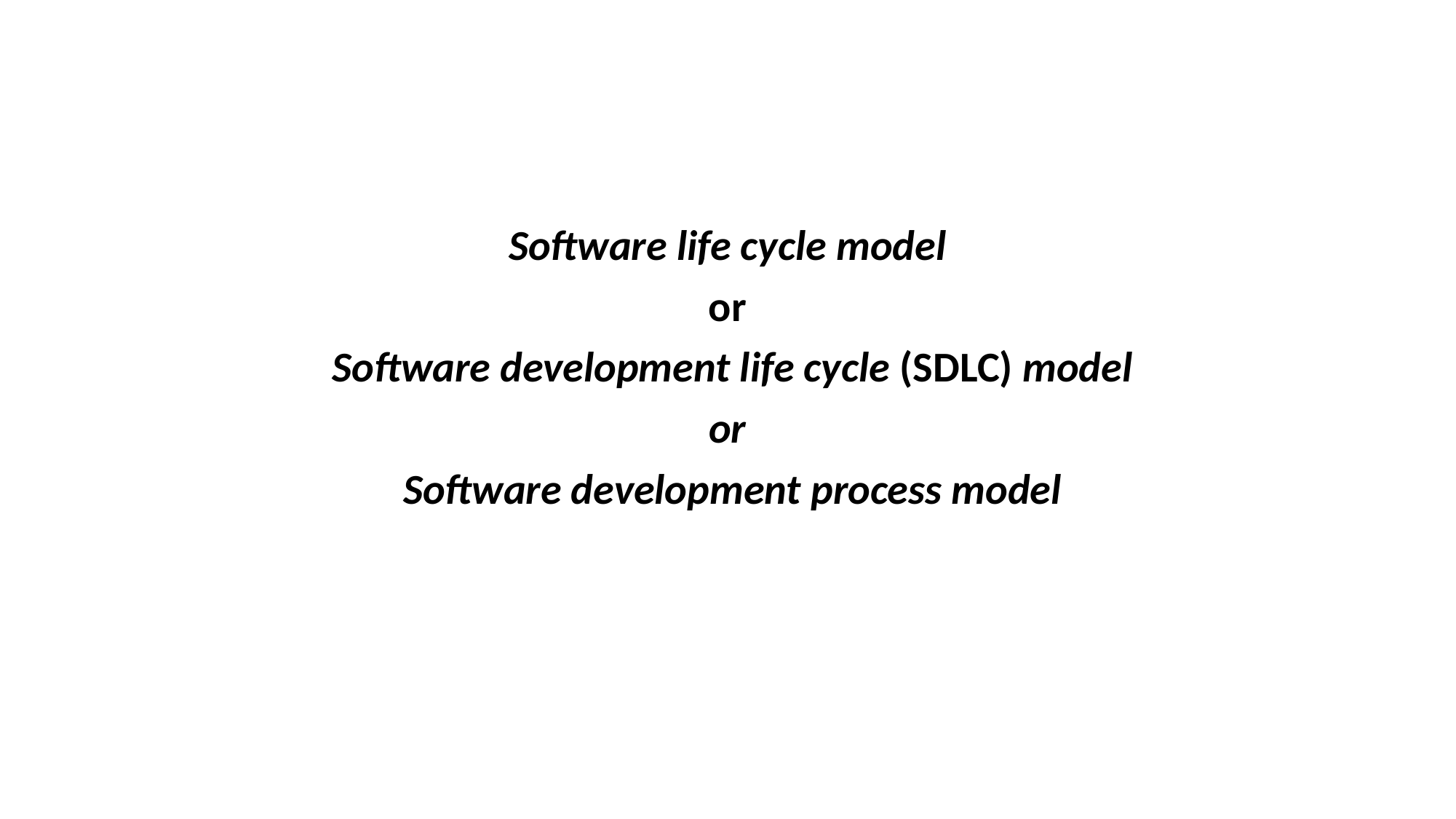

#
Software life cycle model
or
 Software development life cycle (SDLC) model
or
 Software development process model